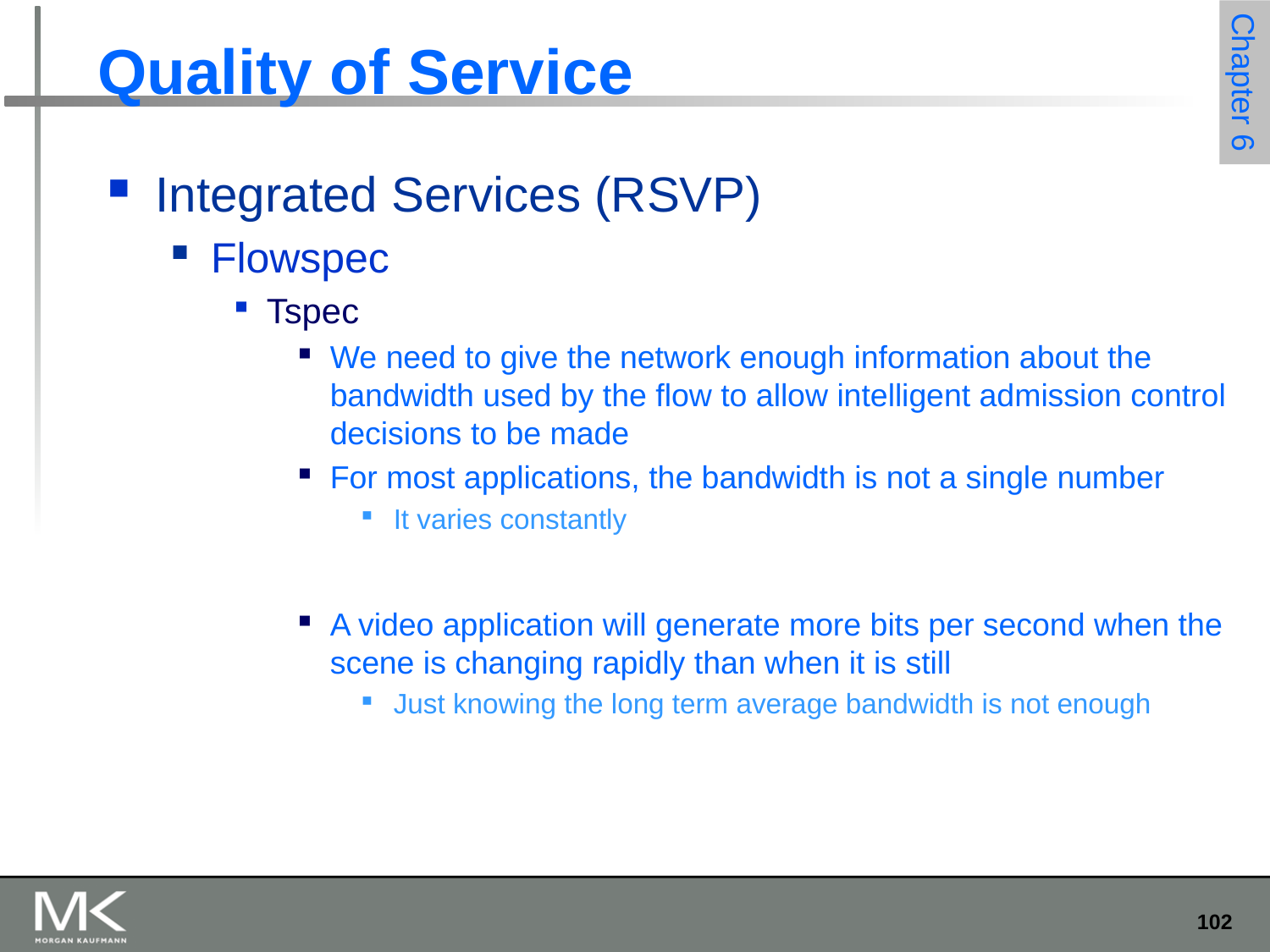

# Quality of Service
Integrated Services (RSVP)
Flowspec
Tspec
We need to give the network enough information about the bandwidth used by the flow to allow intelligent admission control decisions to be made
For most applications, the bandwidth is not a single number
It varies constantly

A video application will generate more bits per second when the scene is changing rapidly than when it is still
Just knowing the long term average bandwidth is not enough